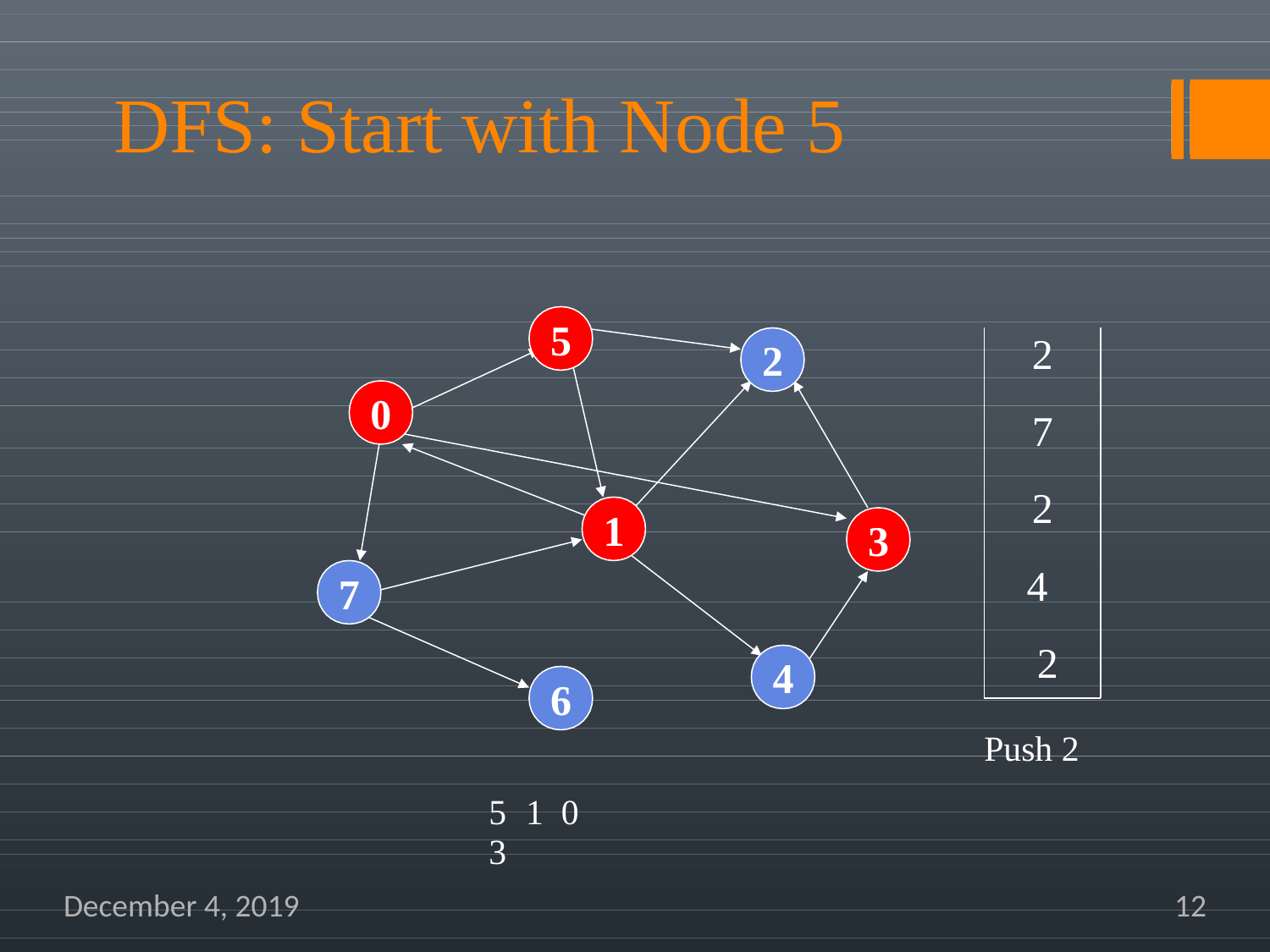

# DFS: Start with Node 5
2
7
2
4
2

5

2

0

1

3

7

4

6

Push 2

5	1	0	3
December 4, 2019
12